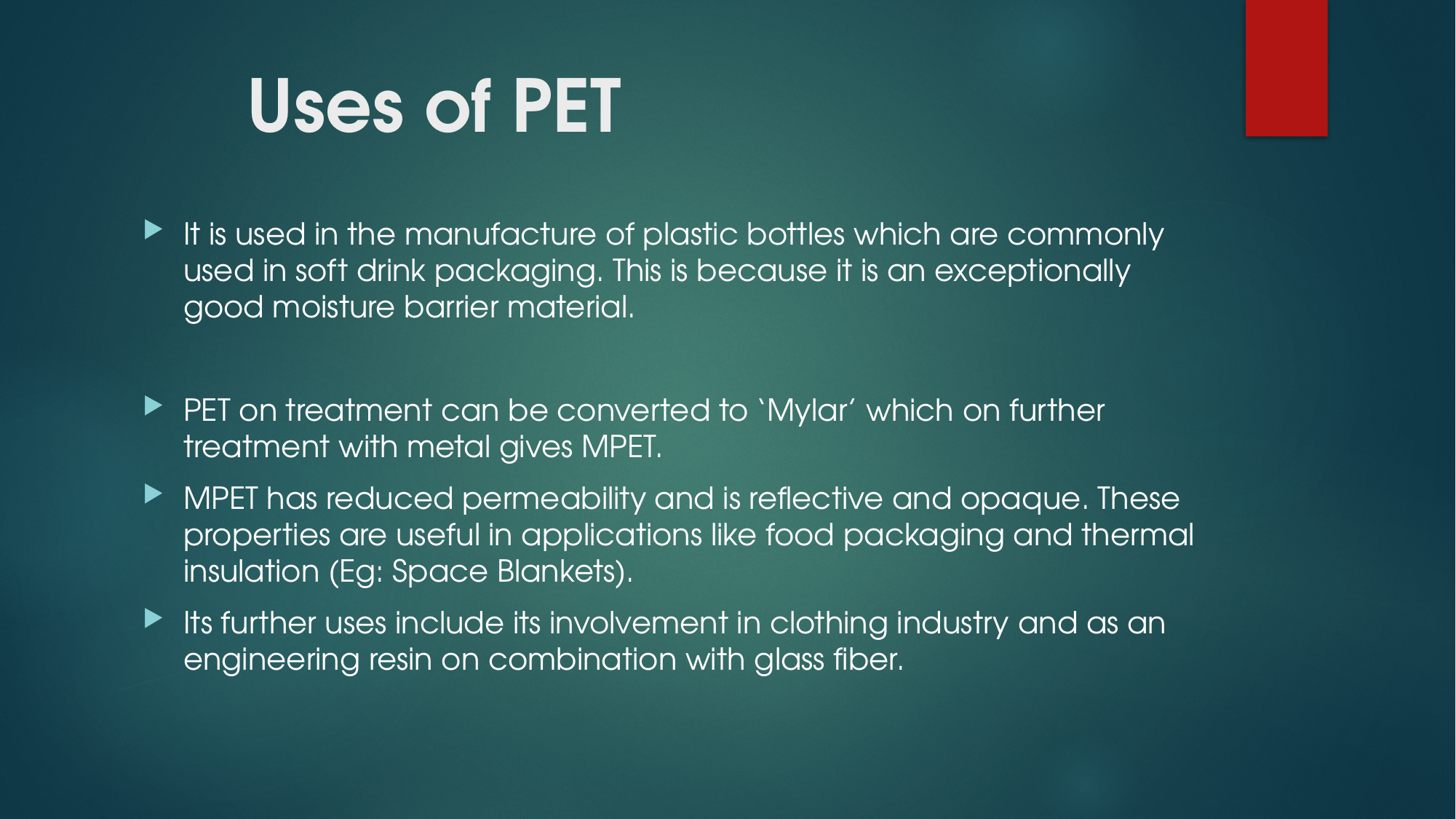

# Uses of PET
It is used in the manufacture of plastic bottles which are commonly used in soft drink packaging. This is because it is an exceptionally good moisture barrier material.

PET on treatment can be converted to ‘Mylar’ which on further treatment with metal gives MPET.
MPET has reduced permeability and is reflective and opaque. These properties are useful in applications like food packaging and thermal insulation (Eg: Space Blankets).
Its further uses include its involvement in clothing industry and as an engineering resin on combination with glass fiber.